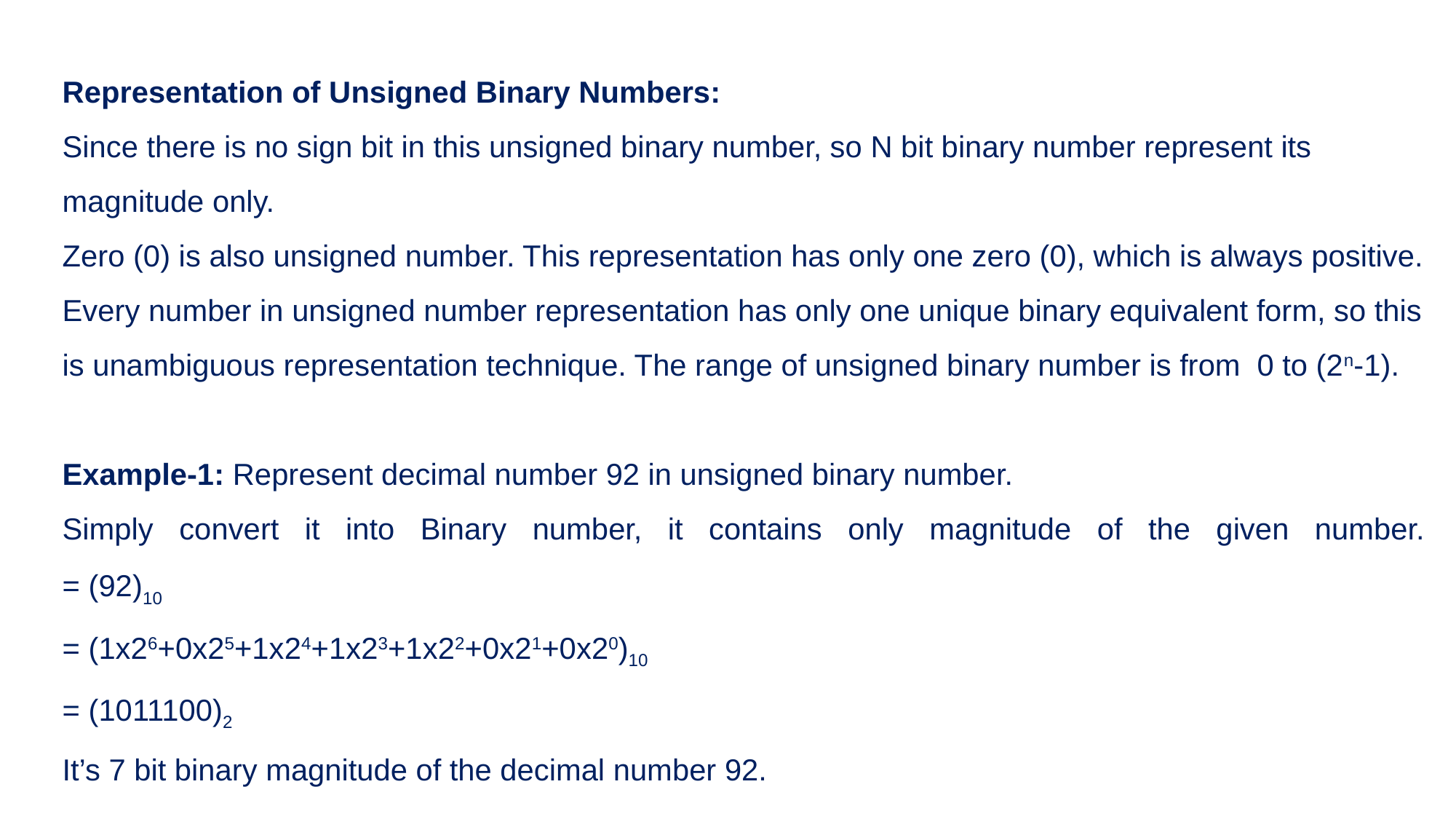

Representation of Unsigned Binary Numbers:
Since there is no sign bit in this unsigned binary number, so N bit binary number represent its magnitude only.
Zero (0) is also unsigned number. This representation has only one zero (0), which is always positive. Every number in unsigned number representation has only one unique binary equivalent form, so this is unambiguous representation technique. The range of unsigned binary number is from  0 to (2n-1).
Example-1: Represent decimal number 92 in unsigned binary number.
Simply convert it into Binary number, it contains only magnitude of the given number.
= (92)10
= (1x26+0x25+1x24+1x23+1x22+0x21+0x20)10
= (1011100)2
It’s 7 bit binary magnitude of the decimal number 92.